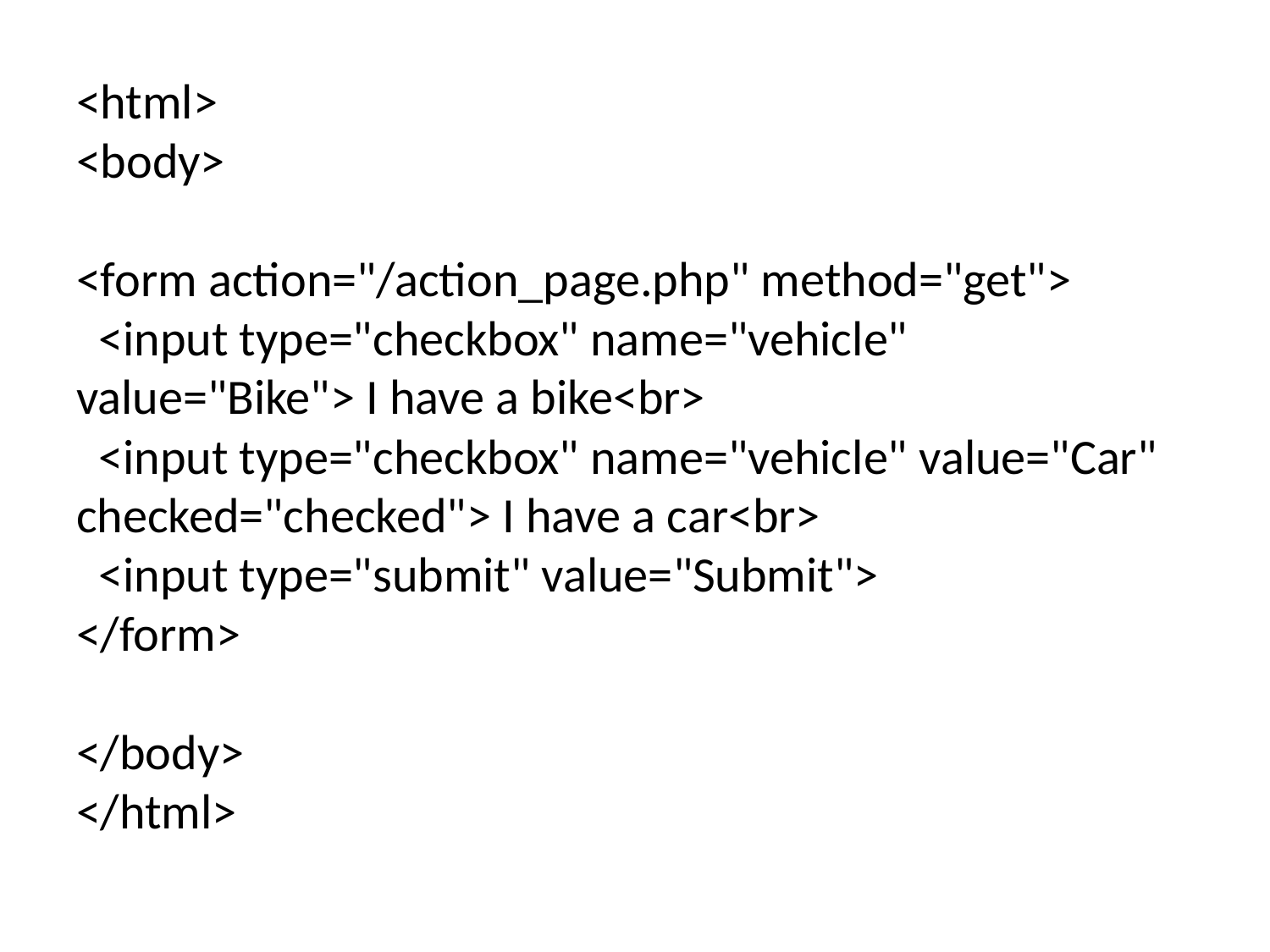

#
<html>
<body>

<form action="/action_page.php" method="get">
  <input type="checkbox" name="vehicle" value="Bike"> I have a bike<br>
  <input type="checkbox" name="vehicle" value="Car" checked="checked"> I have a car<br>
  <input type="submit" value="Submit">
</form>

</body>
</html>